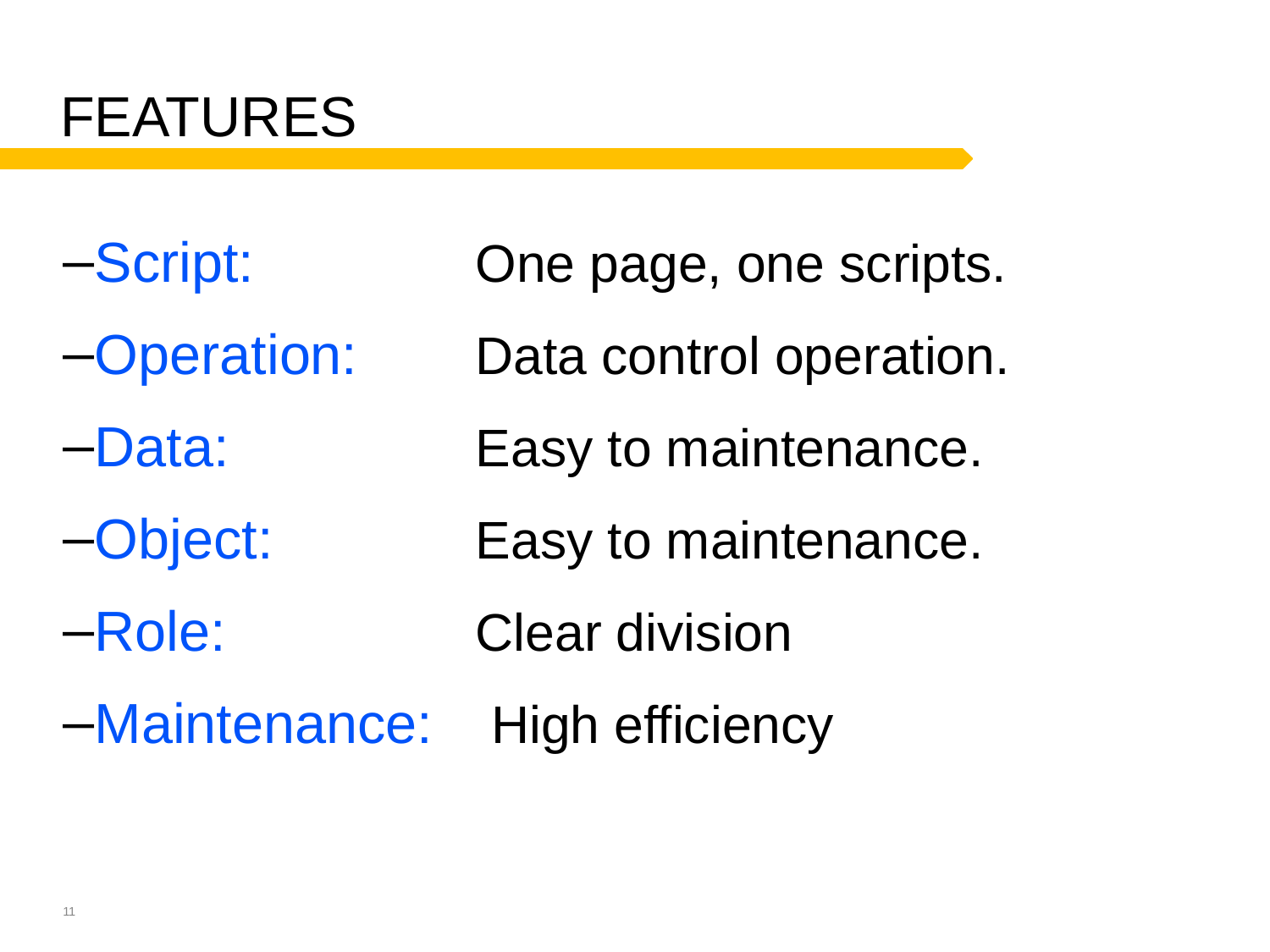

# Features

Script:	 	One page, one scripts.
Operation: 	Data control operation.
Data: 		Easy to maintenance.
Object:		Easy to maintenance.
Role: 		Clear division
Maintenance:	 High efficiency